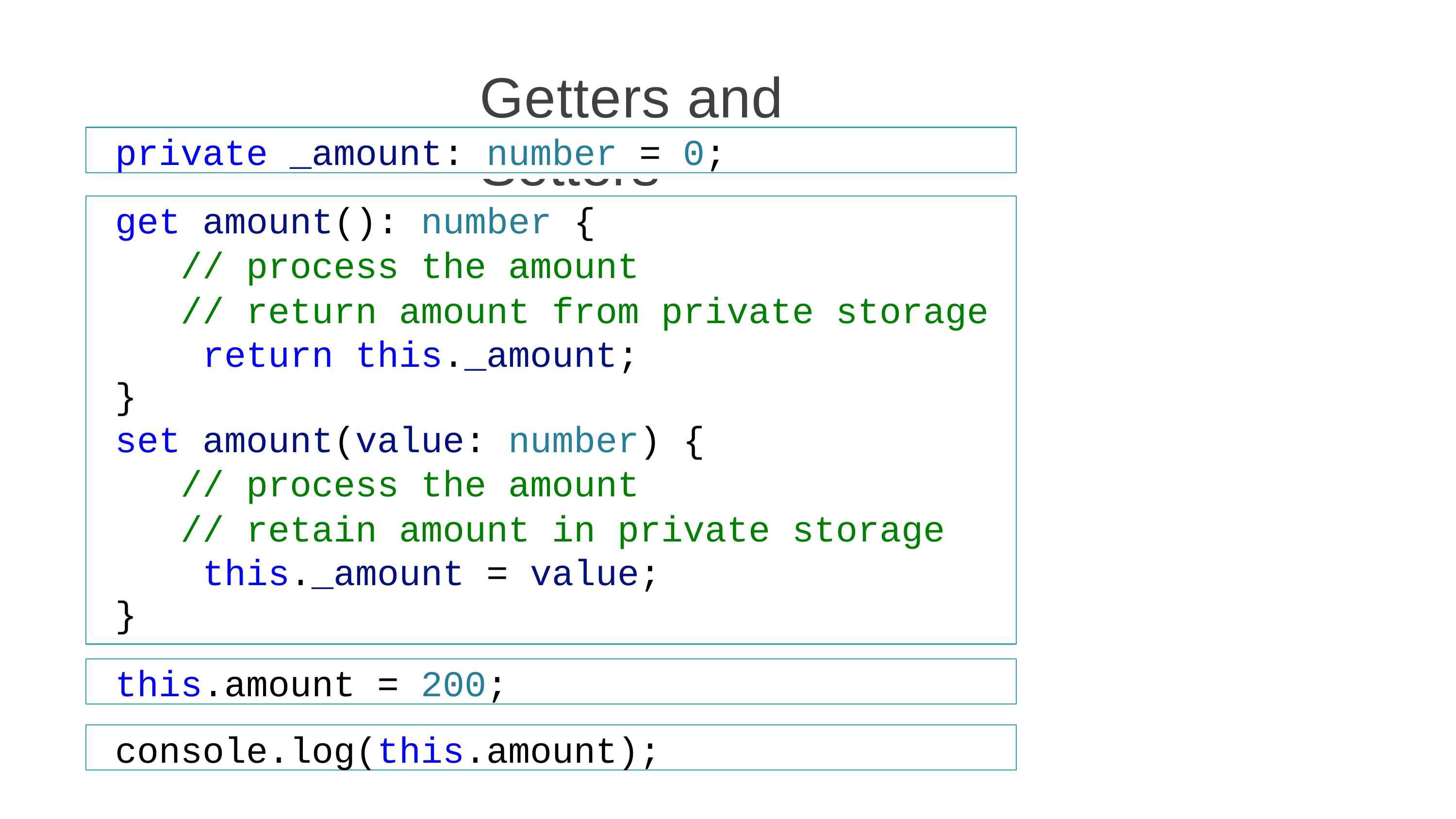

# Getters and Setters

private _amount: number = 0;

get amount(): number {
// process the amount
// return amount from private storage  return this._amount;
}
set amount(value: number) {
// process the amount
// retain amount in private storage  this._amount = value;
}
this.amount = 200;
console.log(this.amount);
24